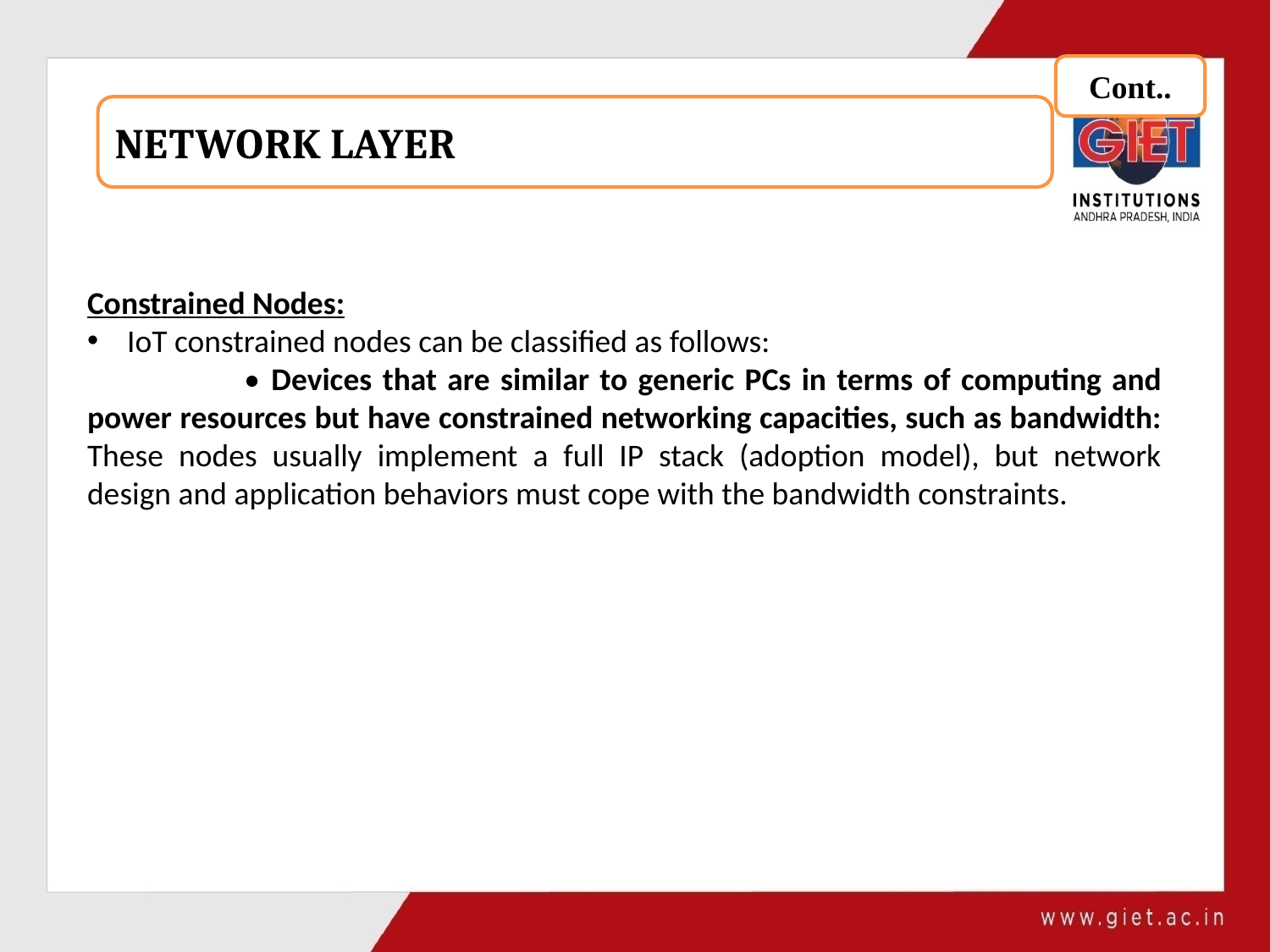

Cont..
NETWORK LAYER
Constrained Nodes:
IoT constrained nodes can be classified as follows:
               • Devices that are similar to generic PCs in terms of computing and power resources but have constrained networking capacities, such as bandwidth: These nodes usually implement a full IP stack (adoption model), but network design and application behaviors must cope with the bandwidth constraints.